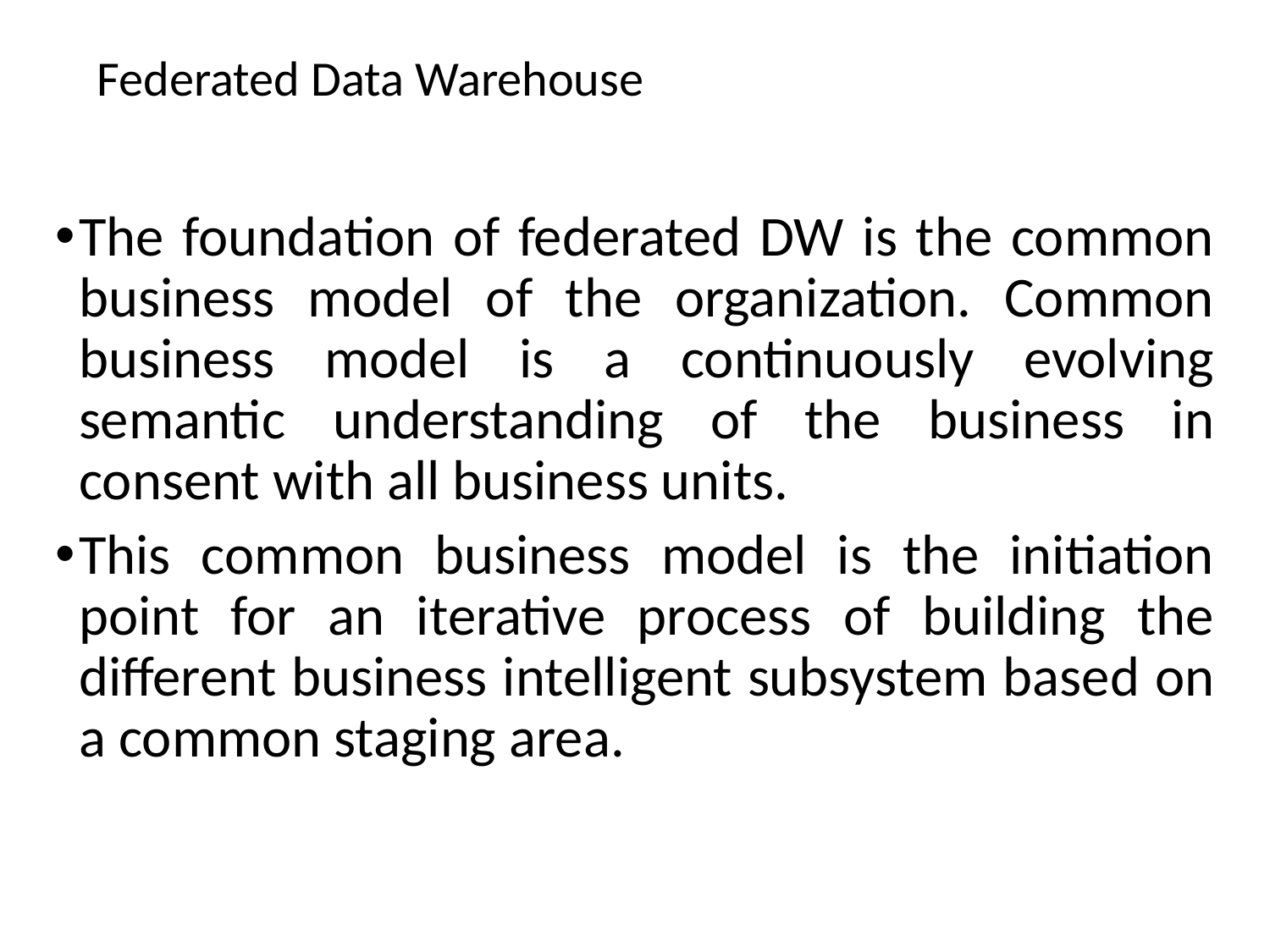

# Federated Data Warehouse
The foundation of federated DW is the common business model of the organization. Common business model is a continuously evolving semantic understanding of the business in consent with all business units.
This common business model is the initiation point for an iterative process of building the different business intelligent subsystem based on a common staging area.